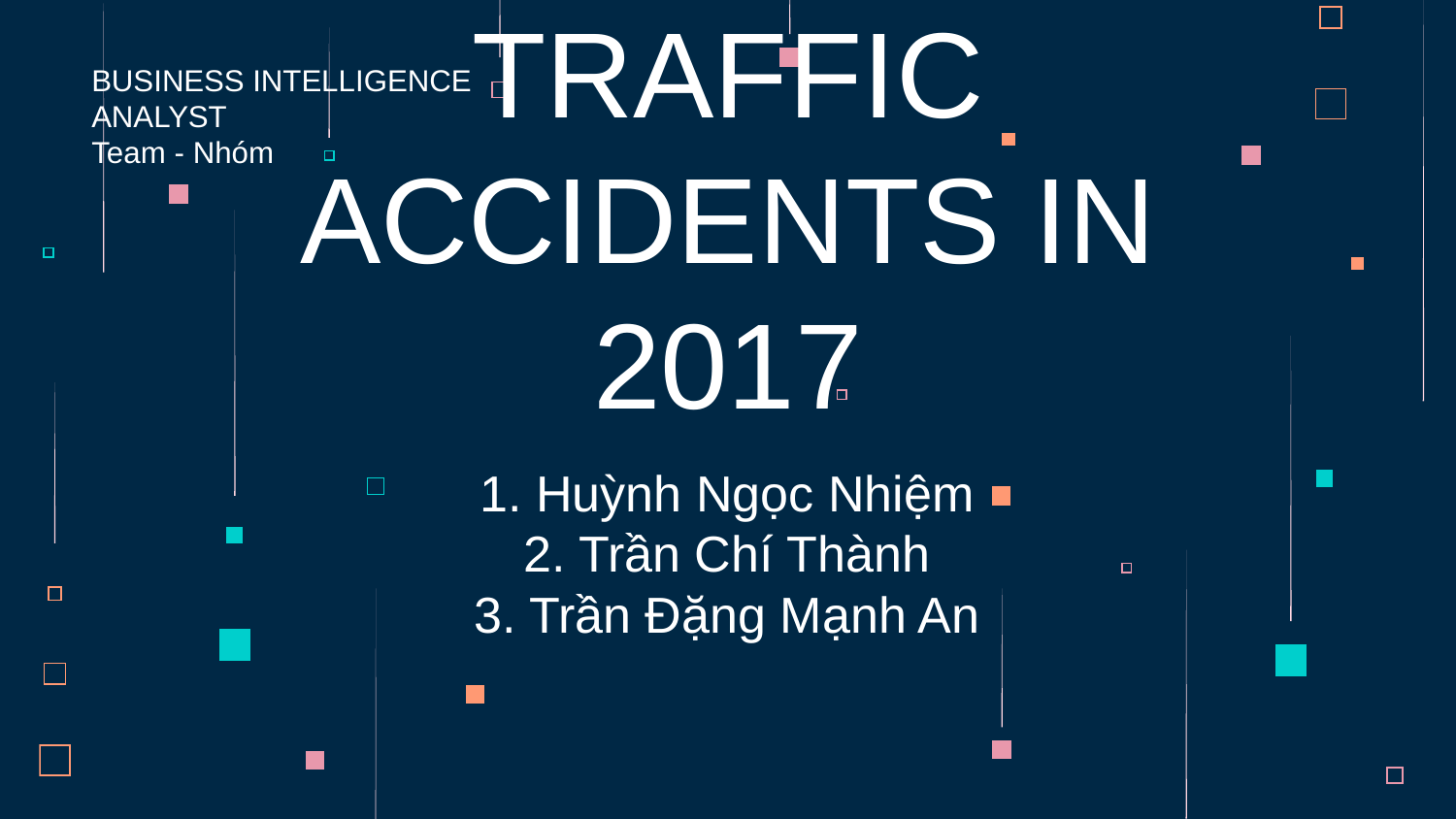

BUSINESS INTELLIGENCE ANALYST
Team - Nhóm
# BARCELONA TRAFFIC ACCIDENTS IN 2017

1. Huỳnh Ngọc Nhiệm
2. Trần Chí Thành
3. Trần Đặng Mạnh An